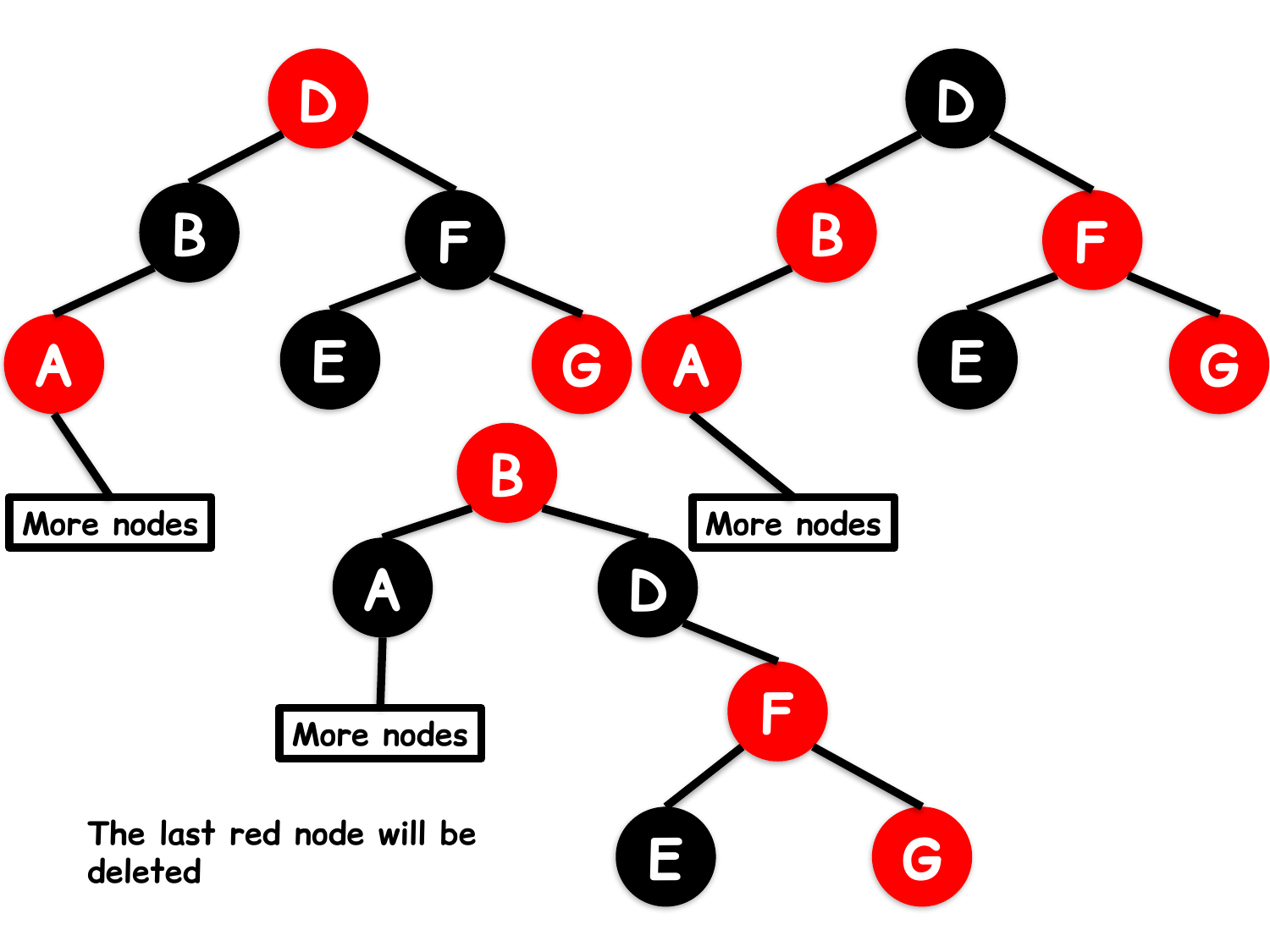

D
B
F
E
A
G
D
B
F
E
A
G
B
A
D
F
E
G
More nodes
More nodes
More nodes
The last red node will be
deleted